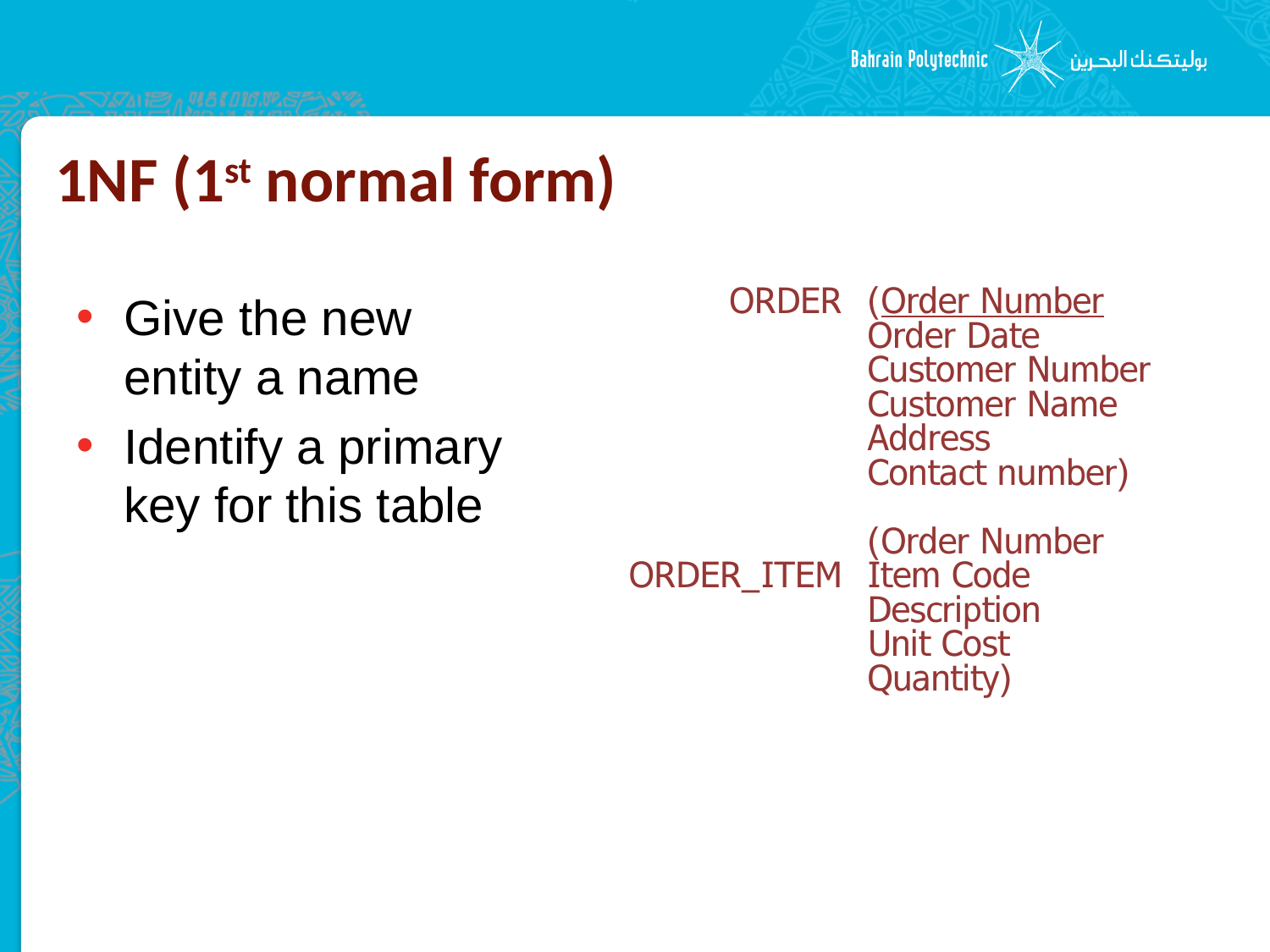

# 1NF (1st normal form)
Give the new entity a name
Identify a primary key for this table

| ORDER ORDER\_ITEM | (Order Number Order Date Customer Number Customer Name Address Contact number) (Order Number Item Code Description Unit Cost Quantity) |
| --- | --- |